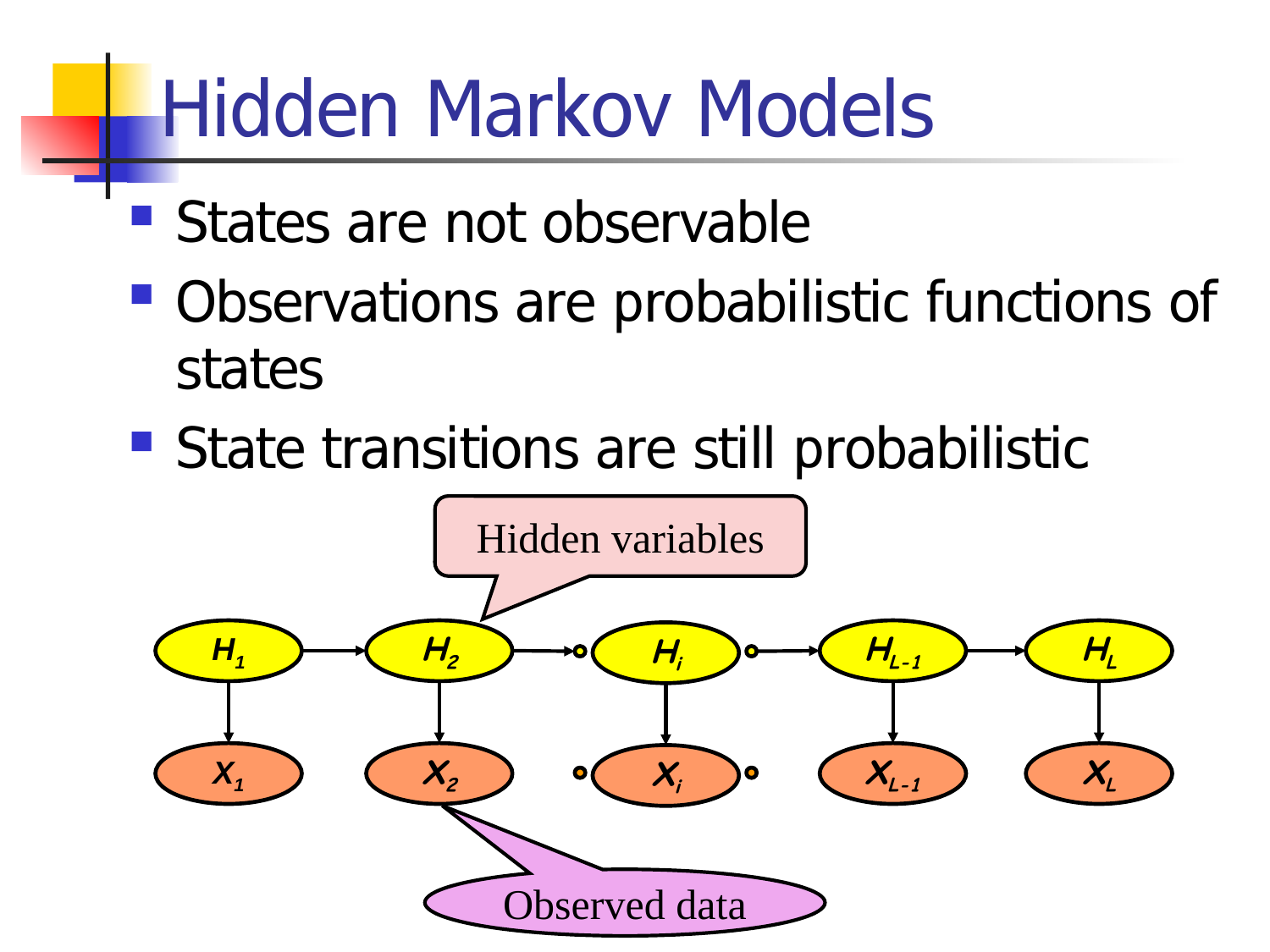

# Hidden Markov Models
States are not observable
Observations are probabilistic functions of states
State transitions are still probabilistic
Hidden variables
H1
H2
HL-1
HL
Hi

X1
X2
XL-1
XL
Xi

Observed data